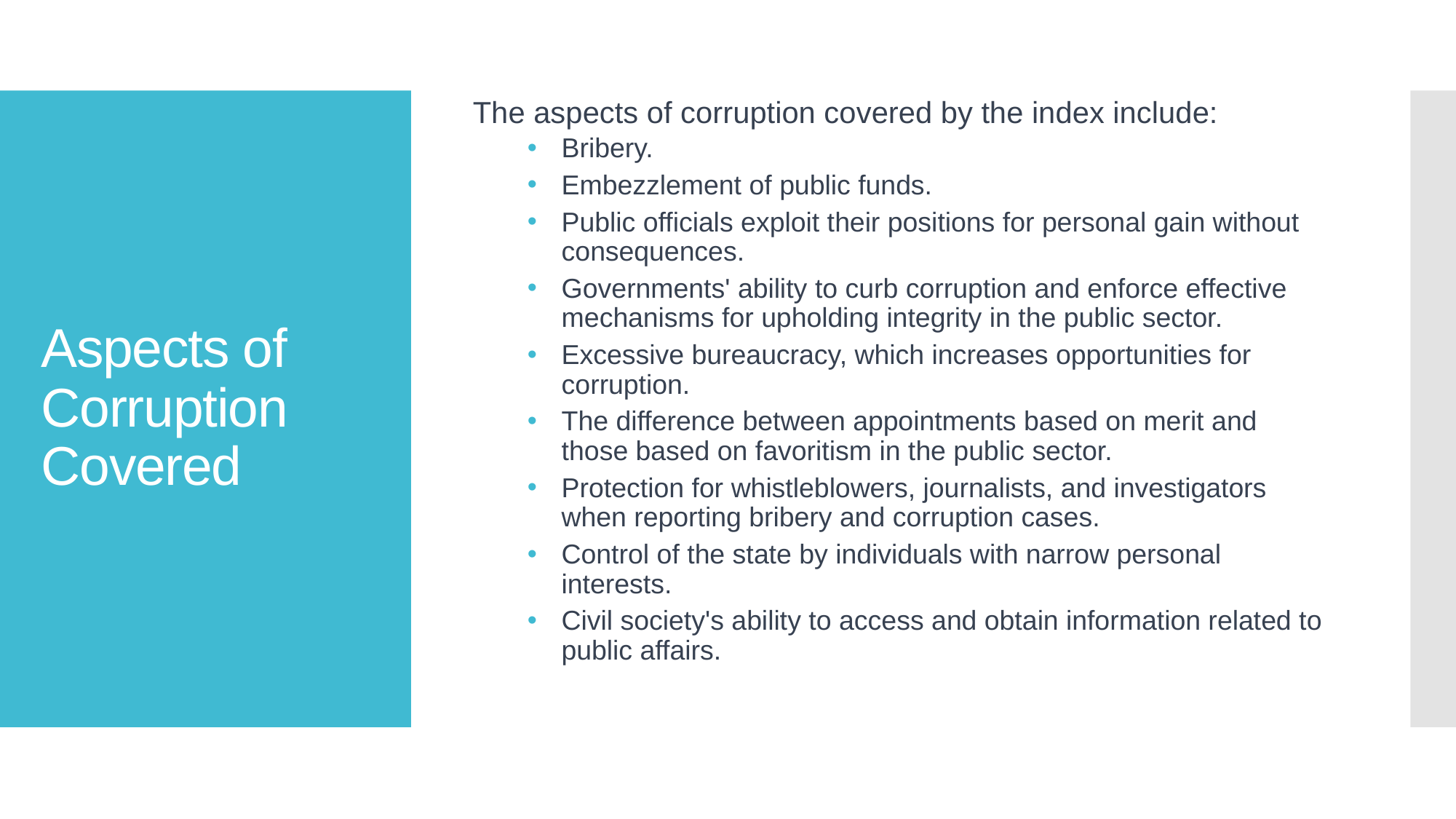

The aspects of corruption covered by the index include:
Bribery.
Embezzlement of public funds.
Public officials exploit their positions for personal gain without consequences.
Governments' ability to curb corruption and enforce effective mechanisms for upholding integrity in the public sector.
Excessive bureaucracy, which increases opportunities for corruption.
The difference between appointments based on merit and those based on favoritism in the public sector.
Protection for whistleblowers, journalists, and investigators when reporting bribery and corruption cases.
Control of the state by individuals with narrow personal interests.
Civil society's ability to access and obtain information related to public affairs.

# Aspects of Corruption Covered